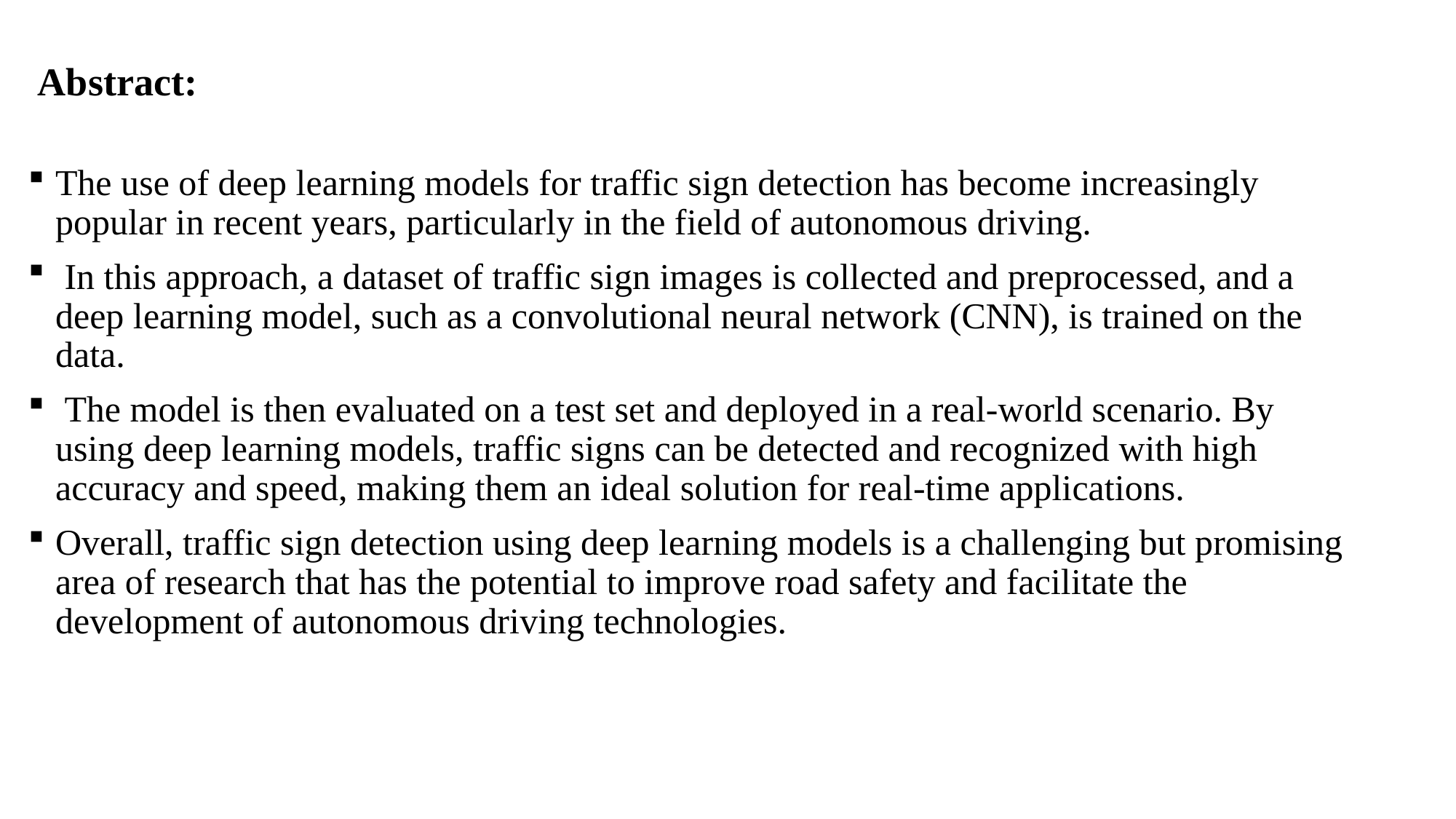

# Abstract:
The use of deep learning models for traffic sign detection has become increasingly popular in recent years, particularly in the field of autonomous driving.
 In this approach, a dataset of traffic sign images is collected and preprocessed, and a deep learning model, such as a convolutional neural network (CNN), is trained on the data.
 The model is then evaluated on a test set and deployed in a real-world scenario. By using deep learning models, traffic signs can be detected and recognized with high accuracy and speed, making them an ideal solution for real-time applications.
Overall, traffic sign detection using deep learning models is a challenging but promising area of research that has the potential to improve road safety and facilitate the development of autonomous driving technologies.